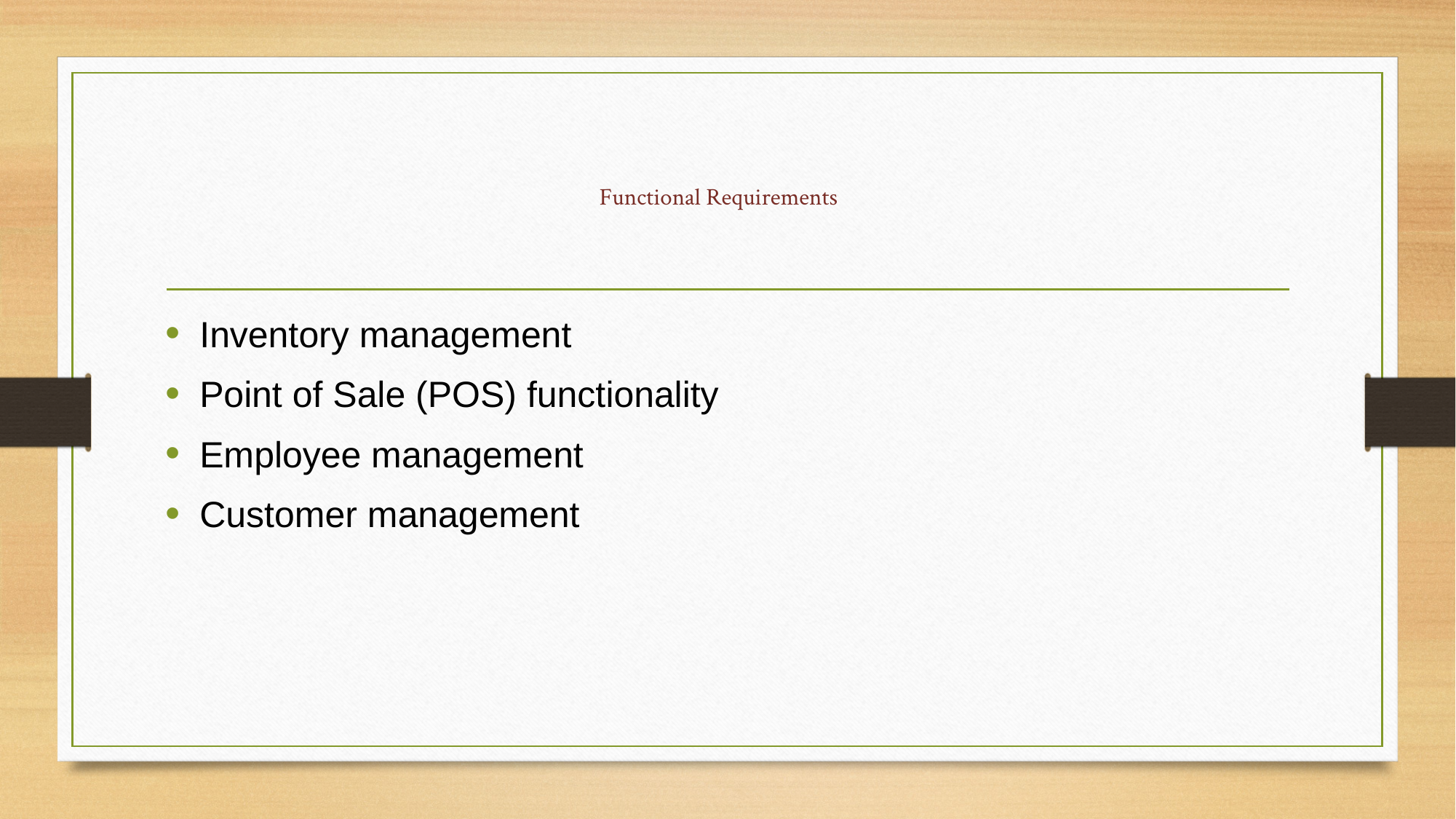

# Functional Requirements
Inventory management
Point of Sale (POS) functionality
Employee management
Customer management